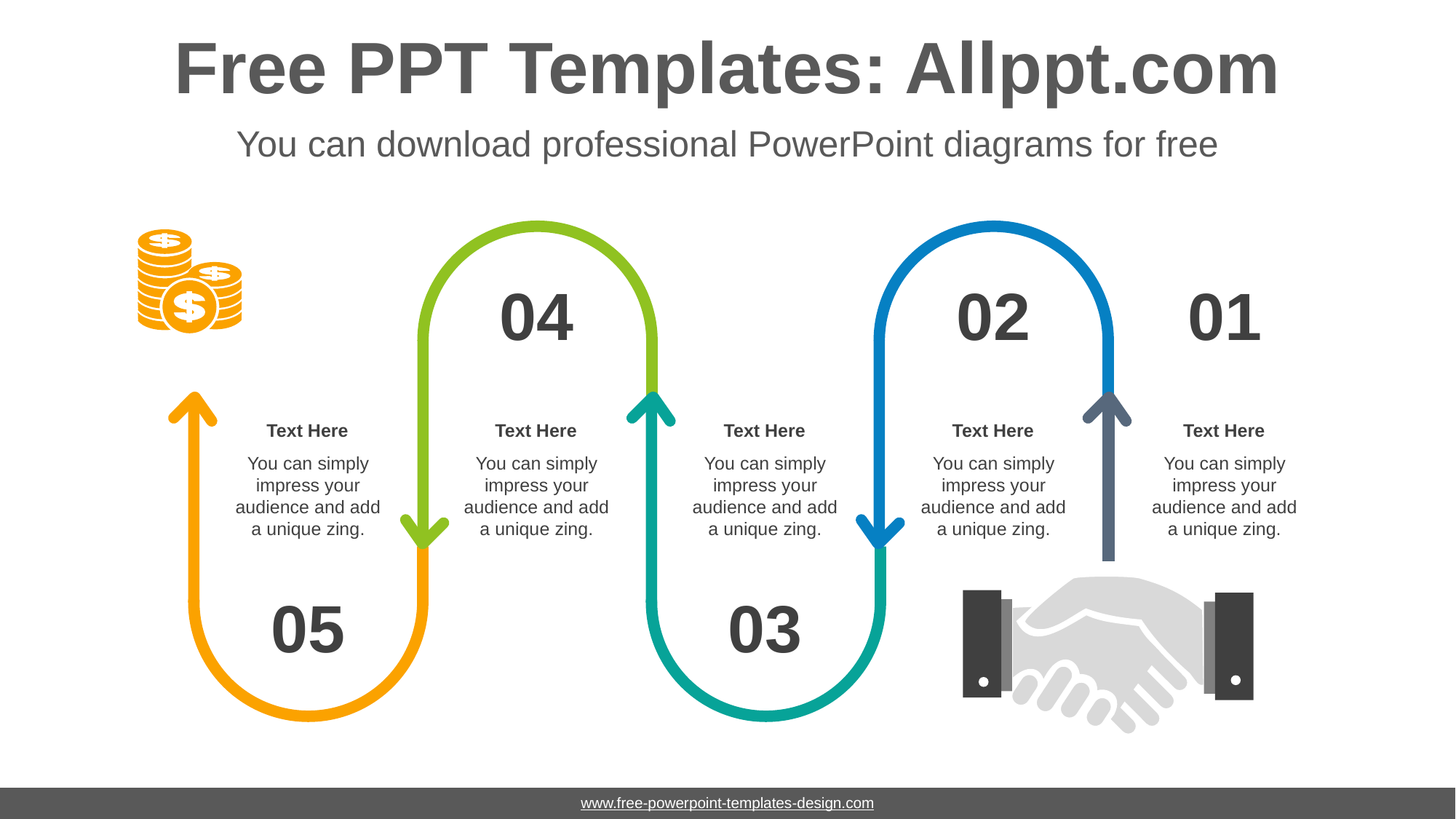

# Free PPT Templates: Allppt.com
You can download professional PowerPoint diagrams for free

04
02
01

Text Here
You can simply impress your audience and add a unique zing.
Text Here
You can simply impress your audience and add a unique zing.
Text Here
You can simply impress your audience and add a unique zing.
Text Here
You can simply impress your audience and add a unique zing.
Text Here
You can simply impress your audience and add a unique zing.

05
03
www.free-powerpoint-templates-design.com